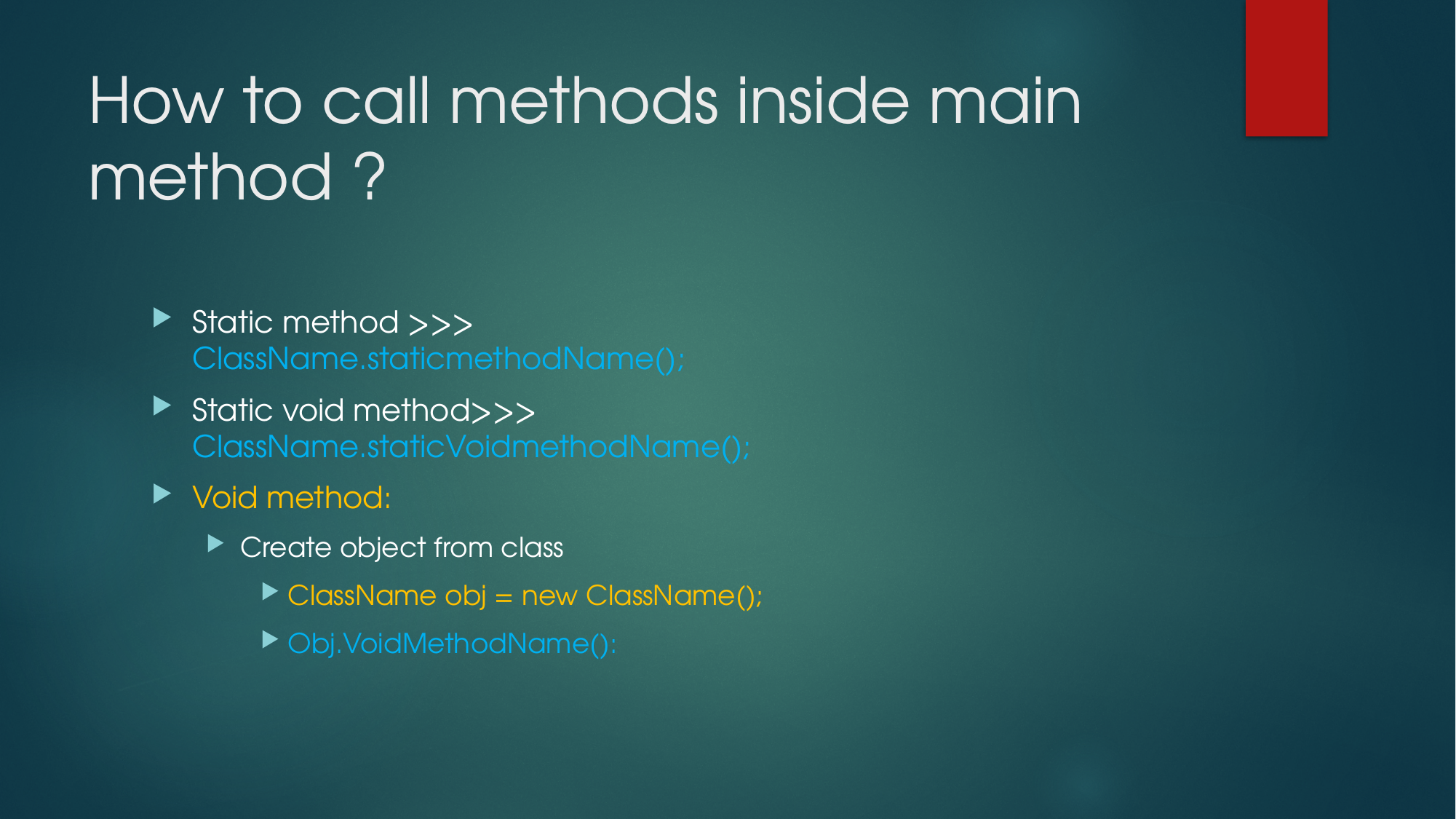

# How to call methods inside main method ?
Static method >>> 			ClassName.staticmethodName();
Static void method>>>		 ClassName.staticVoidmethodName();
Void method:
Create object from class
ClassName obj = new ClassName();
Obj.VoidMethodName():